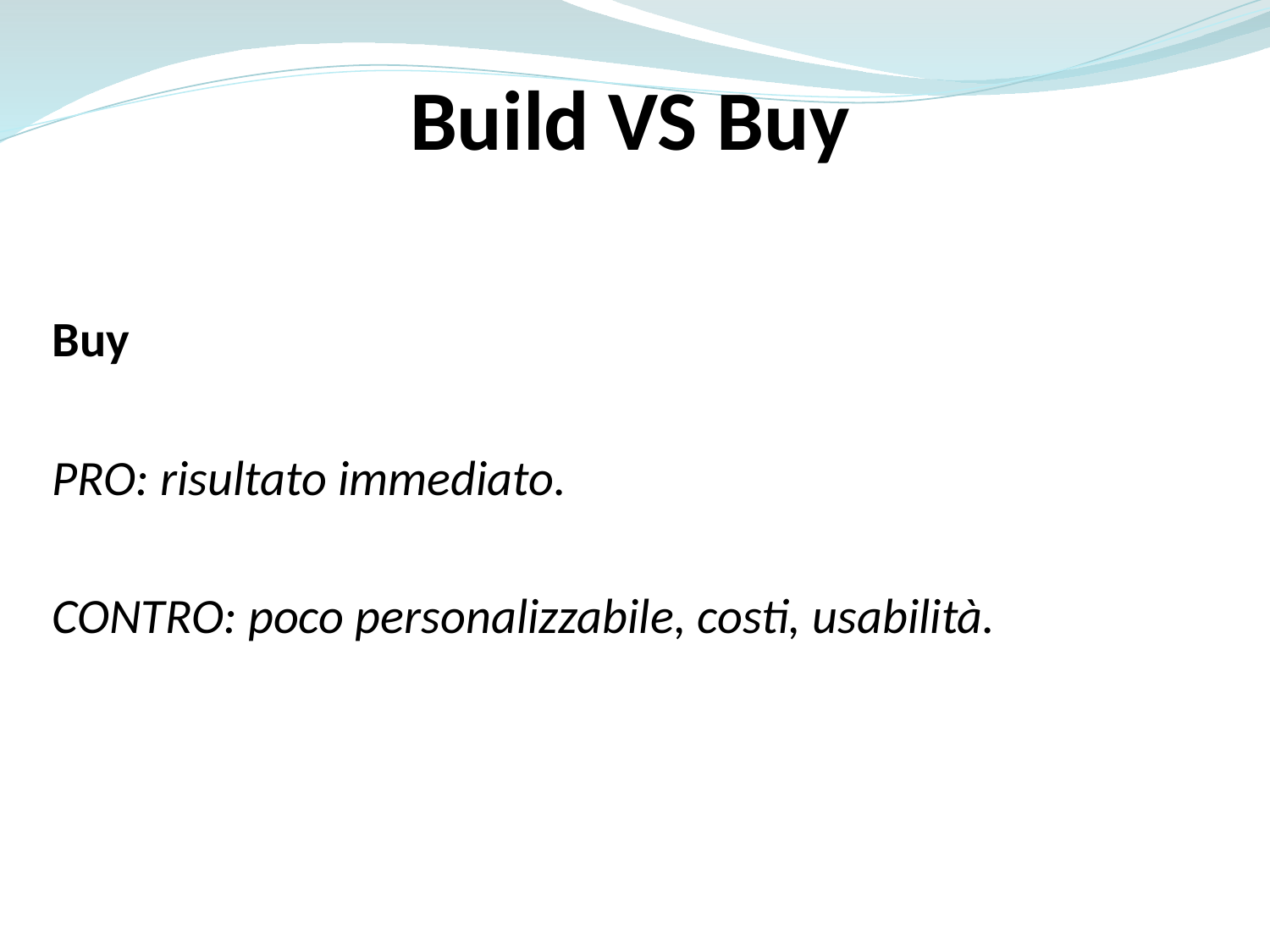

Build VS Buy

Buy

PRO: risultato immediato.

CONTRO: poco personalizzabile, costi, usabilità.